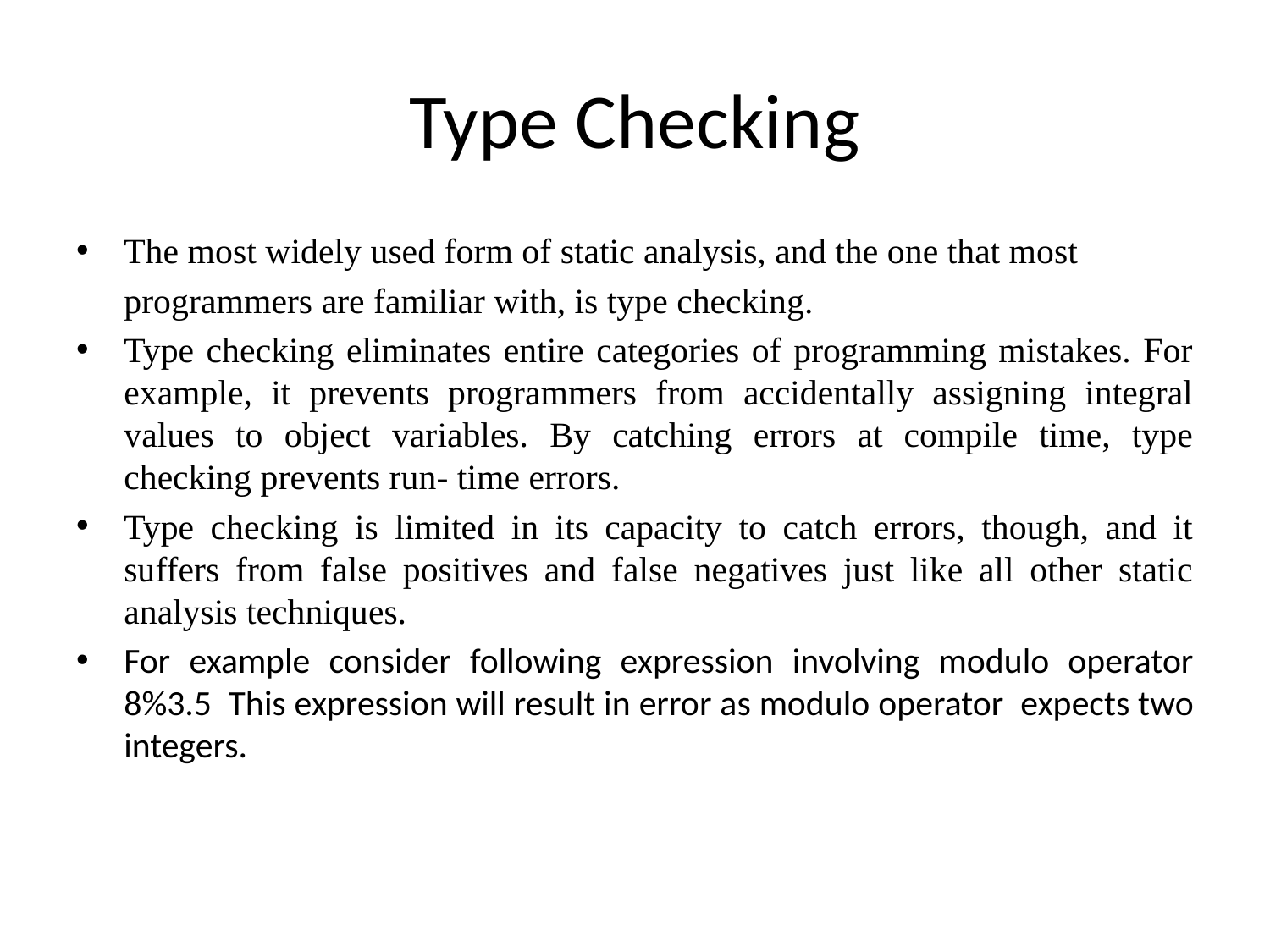

# Type Checking
The most widely used form of static analysis, and the one that most
	programmers are familiar with, is type checking.
Type checking eliminates entire categories of programming mistakes. For example, it prevents programmers from accidentally assigning integral values to object variables. By catching errors at compile time, type checking prevents run- time errors.
Type checking is limited in its capacity to catch errors, though, and it suffers from false positives and false negatives just like all other static analysis techniques.
For example consider following expression involving modulo operator
8%3.5  This expression will result in error as modulo operator  expects two integers.